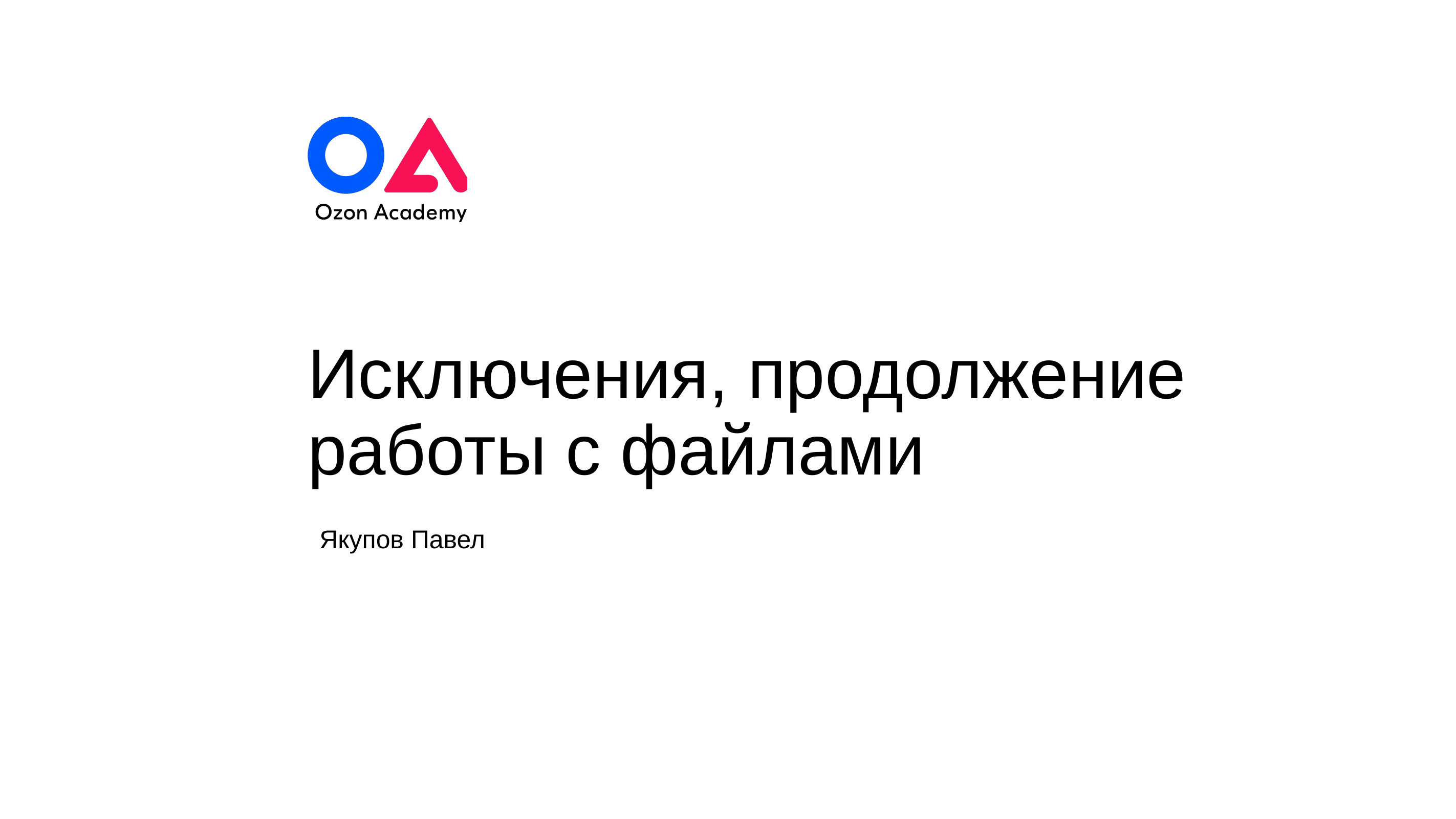

# Исключения, продолжение работы с файлами
Якупов Павел